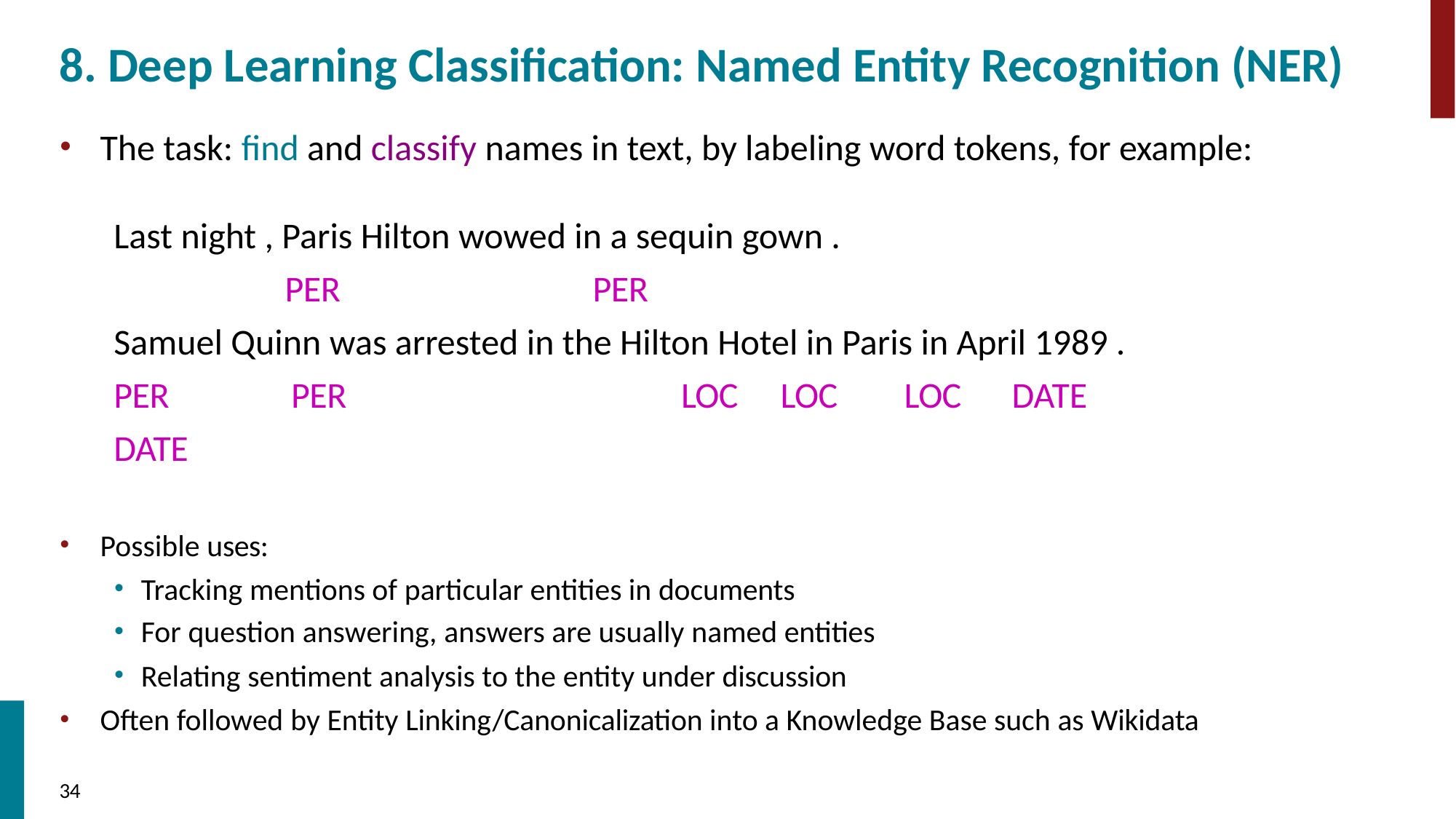

# 8. Deep Learning Classification: Named Entity Recognition (NER)
The task: find and classify names in text, by labeling word tokens, for example:
Last night , Paris Hilton wowed in a sequin gown .
PER	PER
Samuel Quinn was arrested in the Hilton Hotel in Paris in April 1989 . PER	PER	LOC	LOC	LOC	DATE DATE
Possible uses:
Tracking mentions of particular entities in documents
For question answering, answers are usually named entities
Relating sentiment analysis to the entity under discussion
Often followed by Entity Linking/Canonicalization into a Knowledge Base such as Wikidata
34